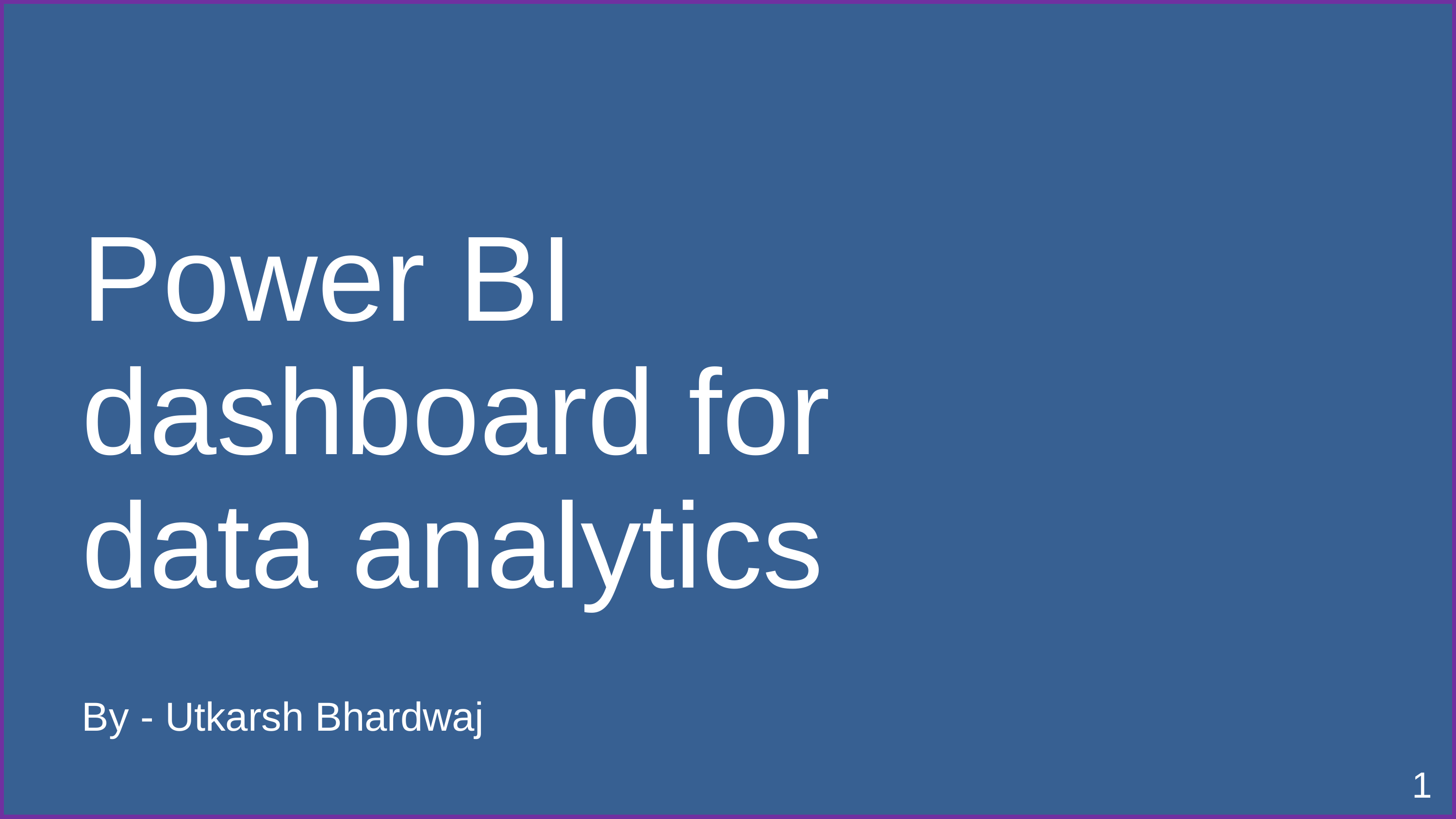

Power BI dashboard for data analytics
By - Utkarsh Bhardwaj
1